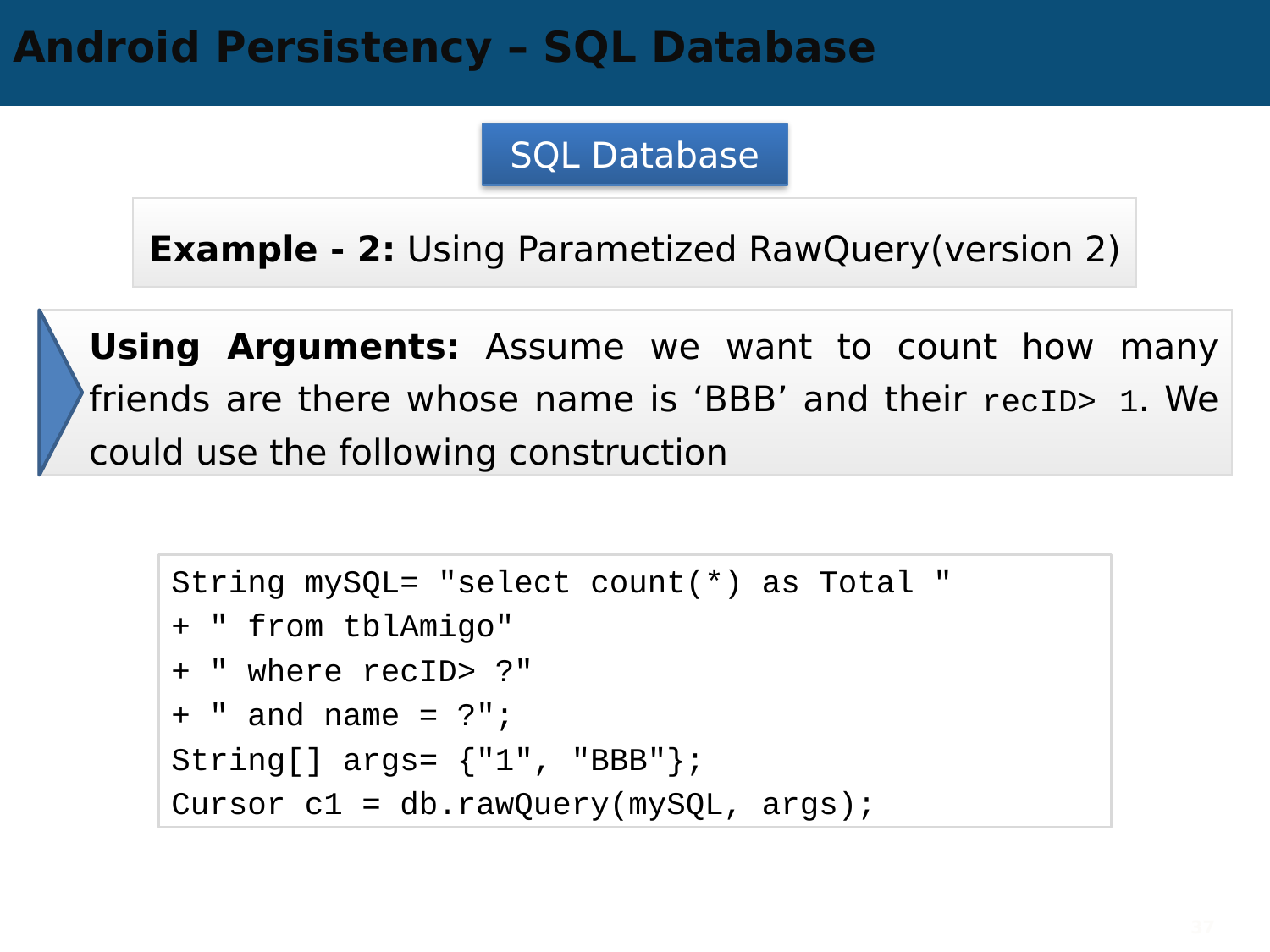

# Android Persistency – SQL Database
SQL Database
Example - 2: Using Parametized RawQuery(version 2)
Using Arguments: Assume we want to count how many friends are there whose name is ‘BBB’ and their recID> 1. We could use the following construction

String mySQL= "select count(*) as Total "
+ " from tblAmigo"
+ " where recID> ?"
+ " and name = ?";
String[] args= {"1", "BBB"};
Cursor c1 = db.rawQuery(mySQL, args);